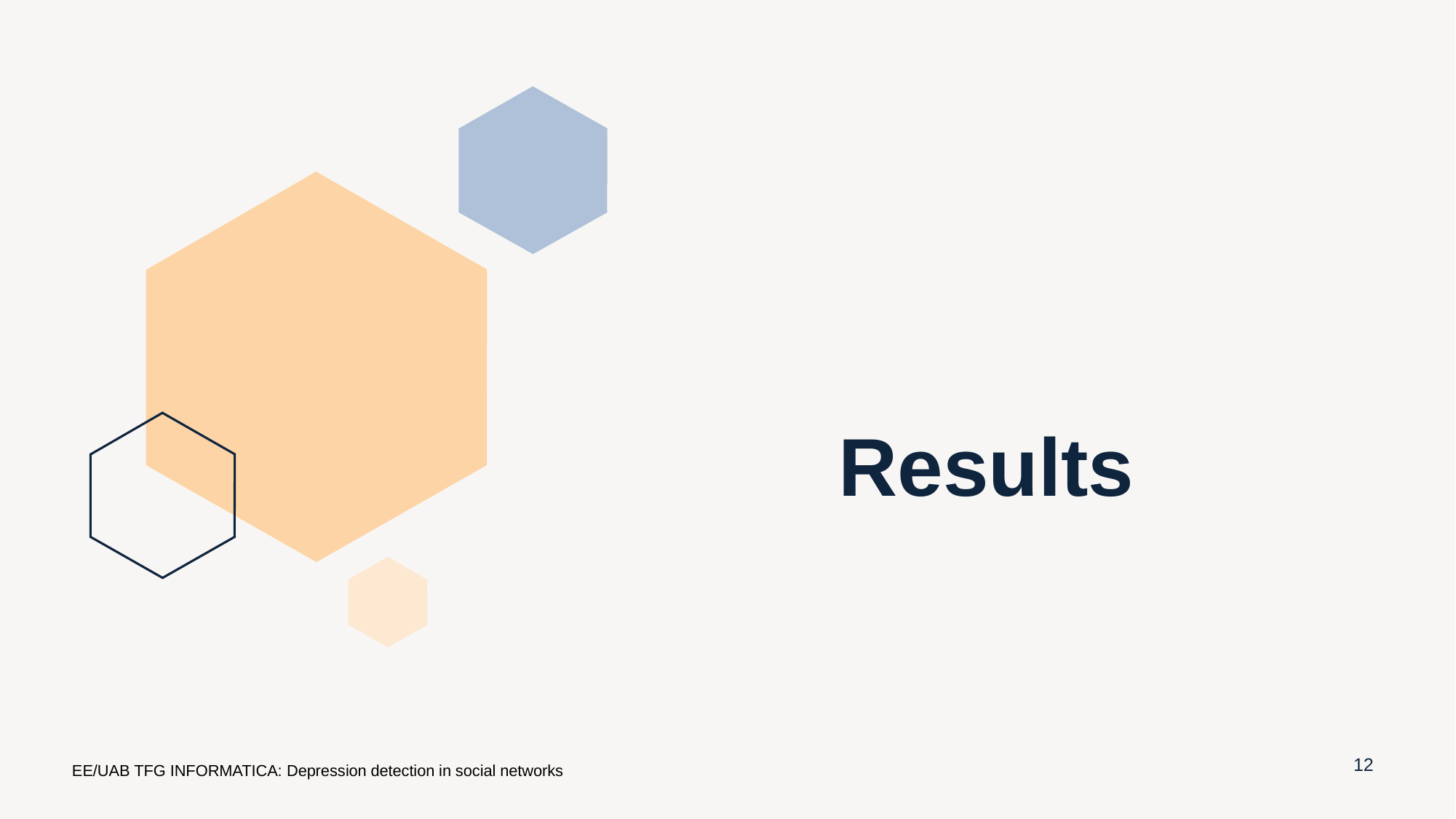

# Results
12
EE/UAB TFG INFORMATICA: Depression detection in social networks